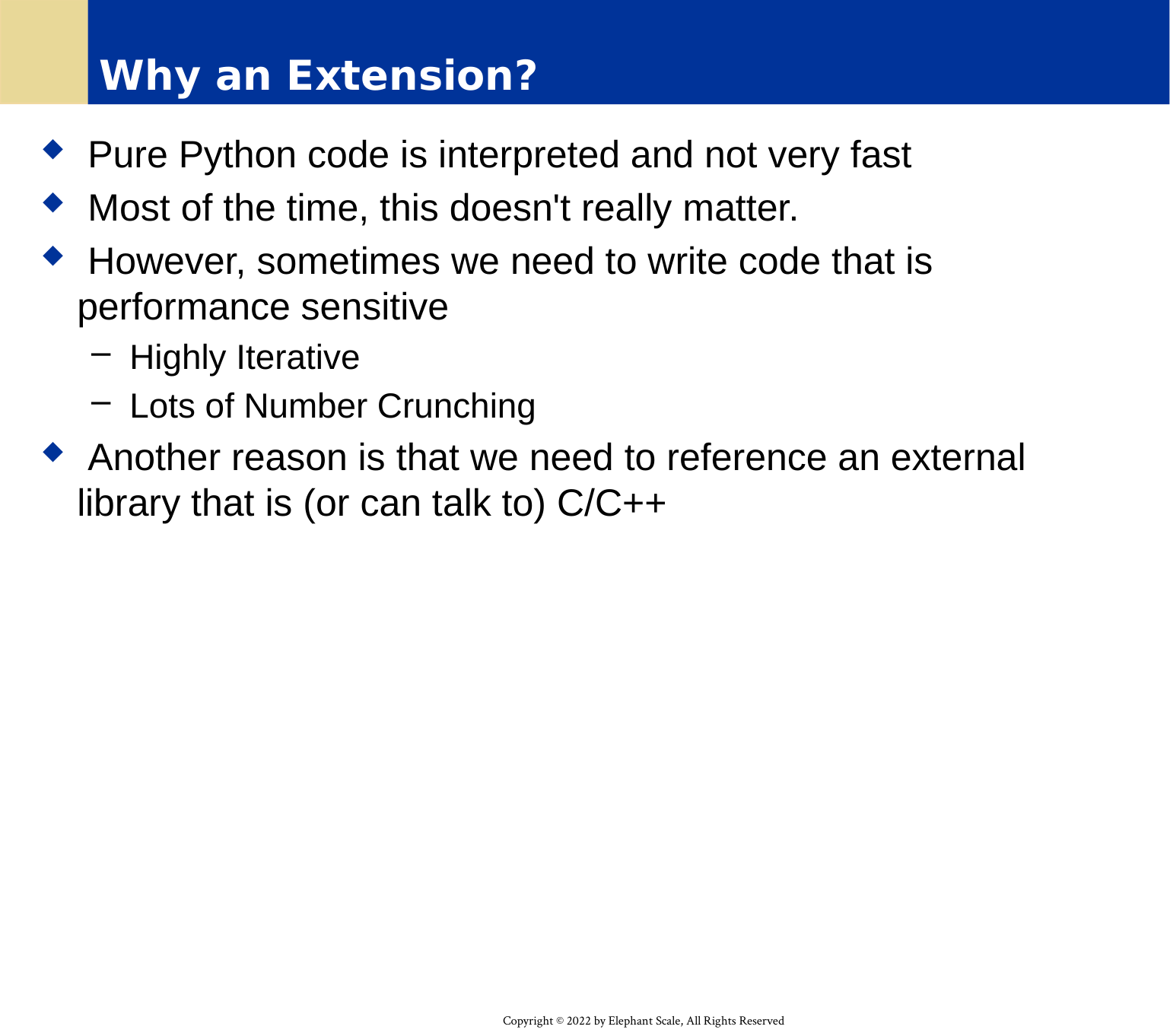

# Why an Extension?
 Pure Python code is interpreted and not very fast
 Most of the time, this doesn't really matter.
 However, sometimes we need to write code that is performance sensitive
 Highly Iterative
 Lots of Number Crunching
 Another reason is that we need to reference an external library that is (or can talk to) C/C++
Copyright © 2022 by Elephant Scale, All Rights Reserved